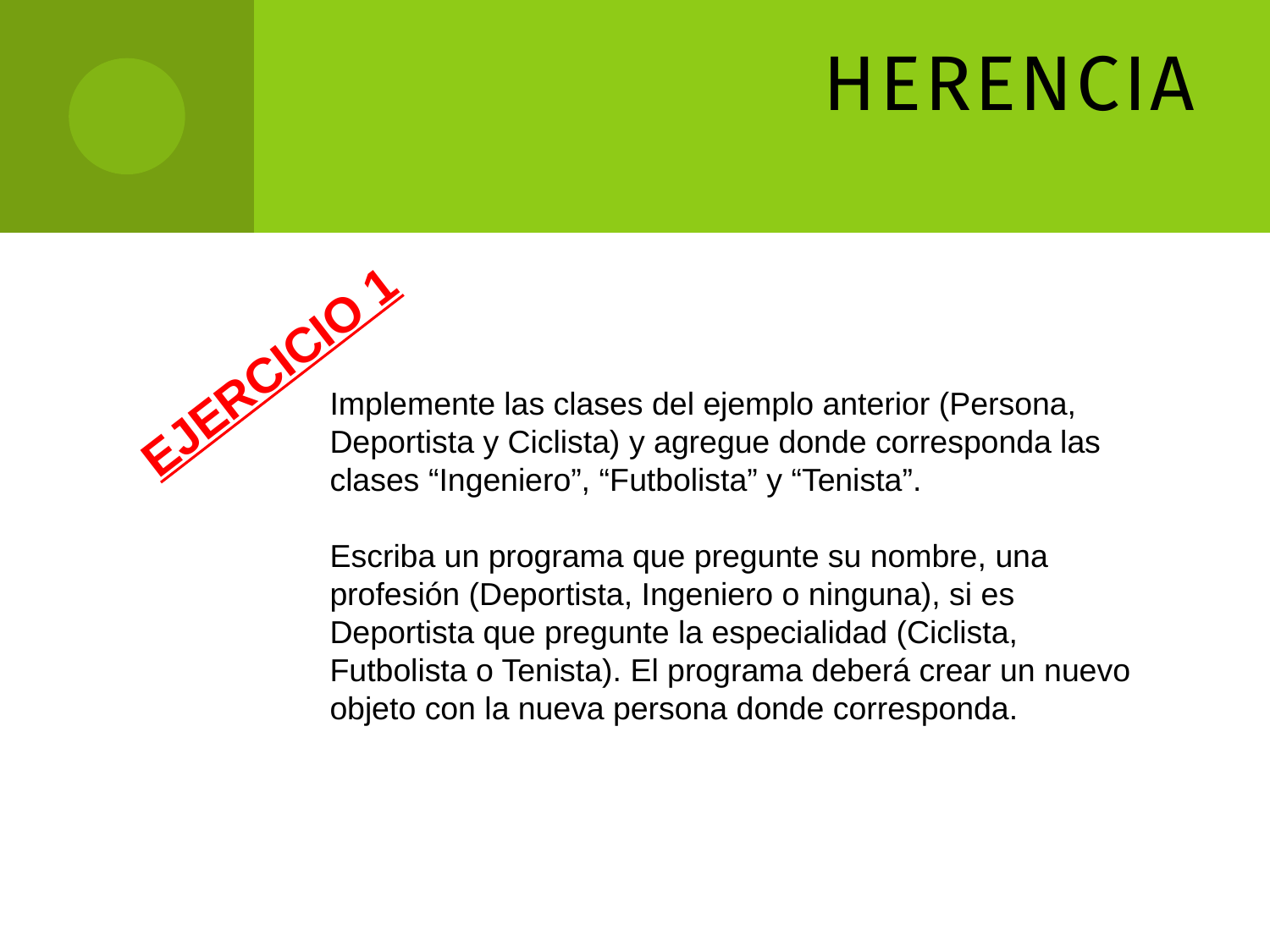

# Herencia
EJERCICIO 1
Implemente las clases del ejemplo anterior (Persona, Deportista y Ciclista) y agregue donde corresponda las clases “Ingeniero”, “Futbolista” y “Tenista”.

Escriba un programa que pregunte su nombre, una profesión (Deportista, Ingeniero o ninguna), si es Deportista que pregunte la especialidad (Ciclista, Futbolista o Tenista). El programa deberá crear un nuevo objeto con la nueva persona donde corresponda.